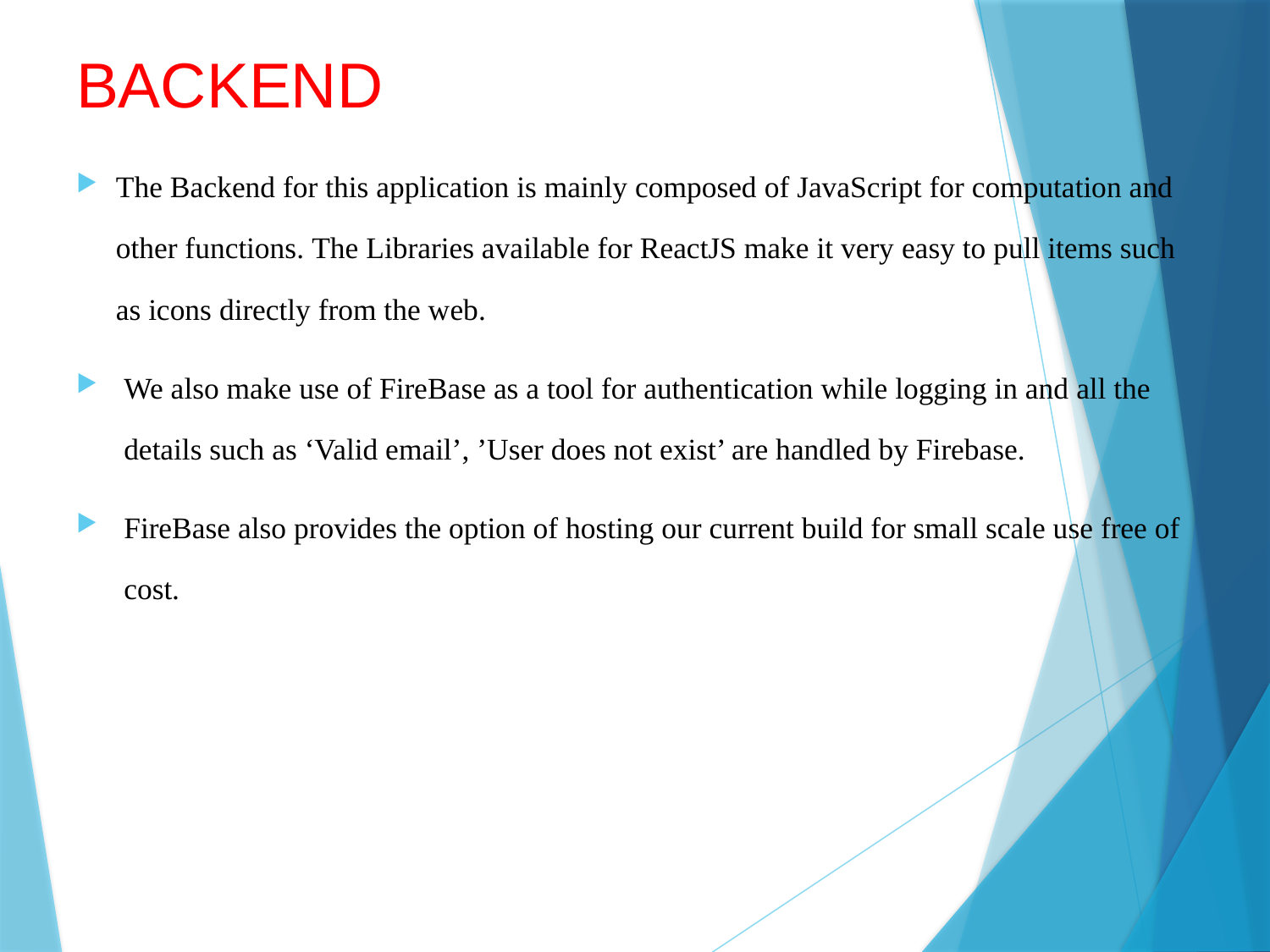

# BACKEND
The Backend for this application is mainly composed of JavaScript for computation and other functions. The Libraries available for ReactJS make it very easy to pull items such as icons directly from the web.
We also make use of FireBase as a tool for authentication while logging in and all the details such as ‘Valid email’, ’User does not exist’ are handled by Firebase.
FireBase also provides the option of hosting our current build for small scale use free of cost.